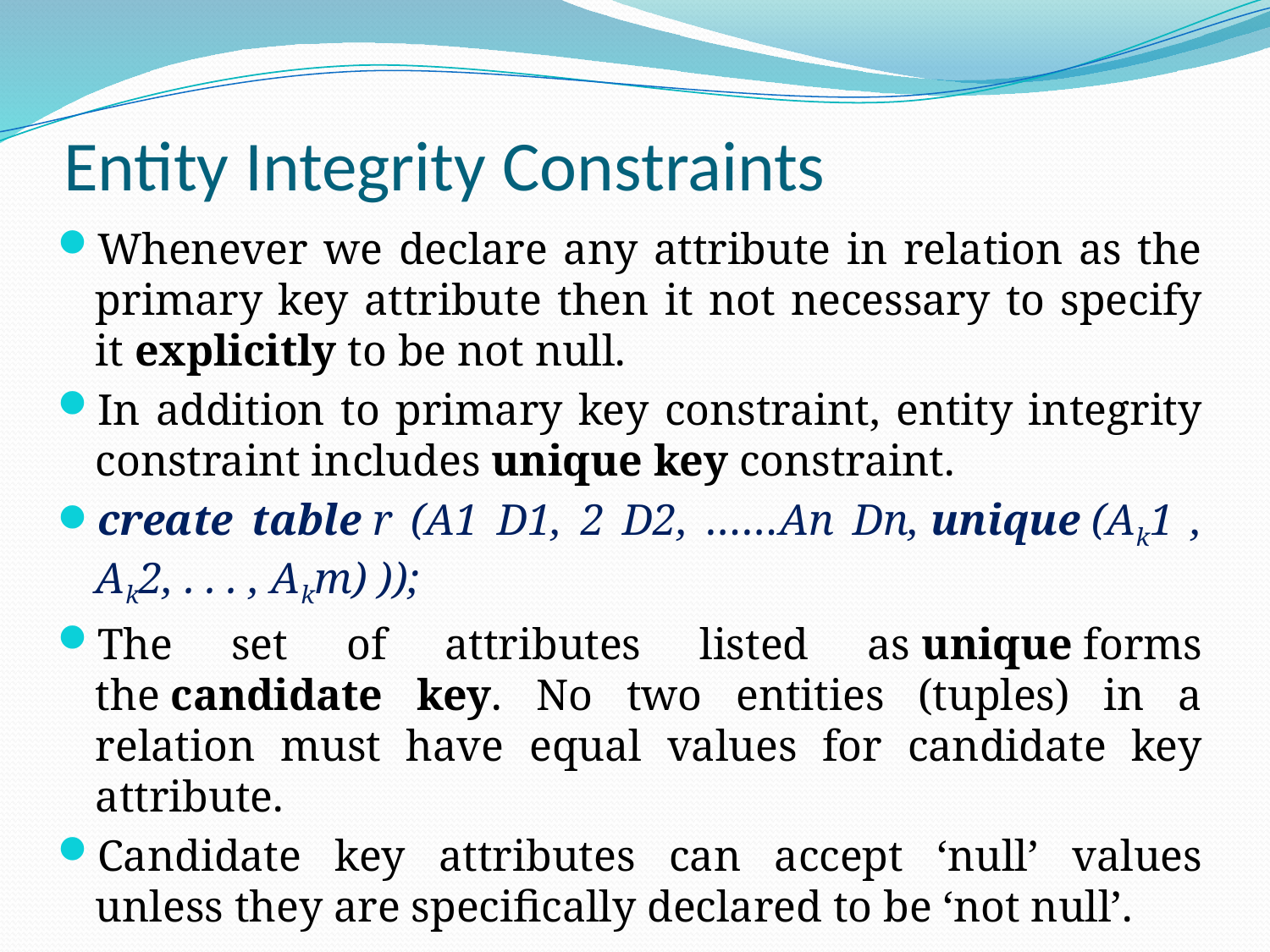

# Entity Integrity Constraints
Whenever we declare any attribute in relation as the primary key attribute then it not necessary to specify it explicitly to be not null.
In addition to primary key constraint, entity integrity constraint includes unique key constraint.
create table r (A1 D1, 2 D2, ……An Dn, unique (Ak1 , Ak2, . . . , Akm) ));
The set of attributes listed as unique forms the candidate key. No two entities (tuples) in a relation must have equal values for candidate key attribute.
Candidate key attributes can accept ‘null’ values unless they are specifically declared to be ‘not null’.